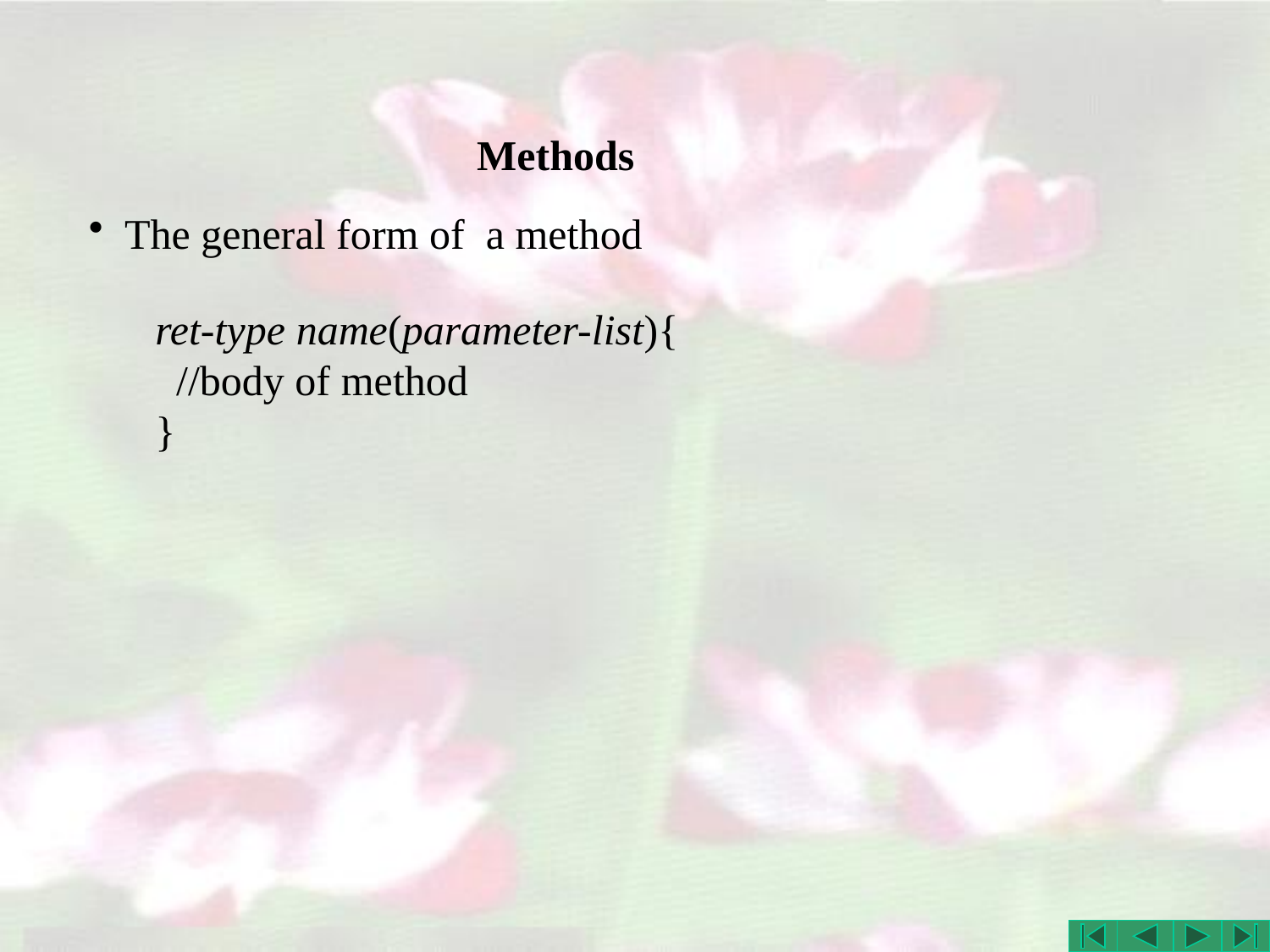

# Methods
The general form of  a method
ret-type name(parameter-list){
  //body of method
}